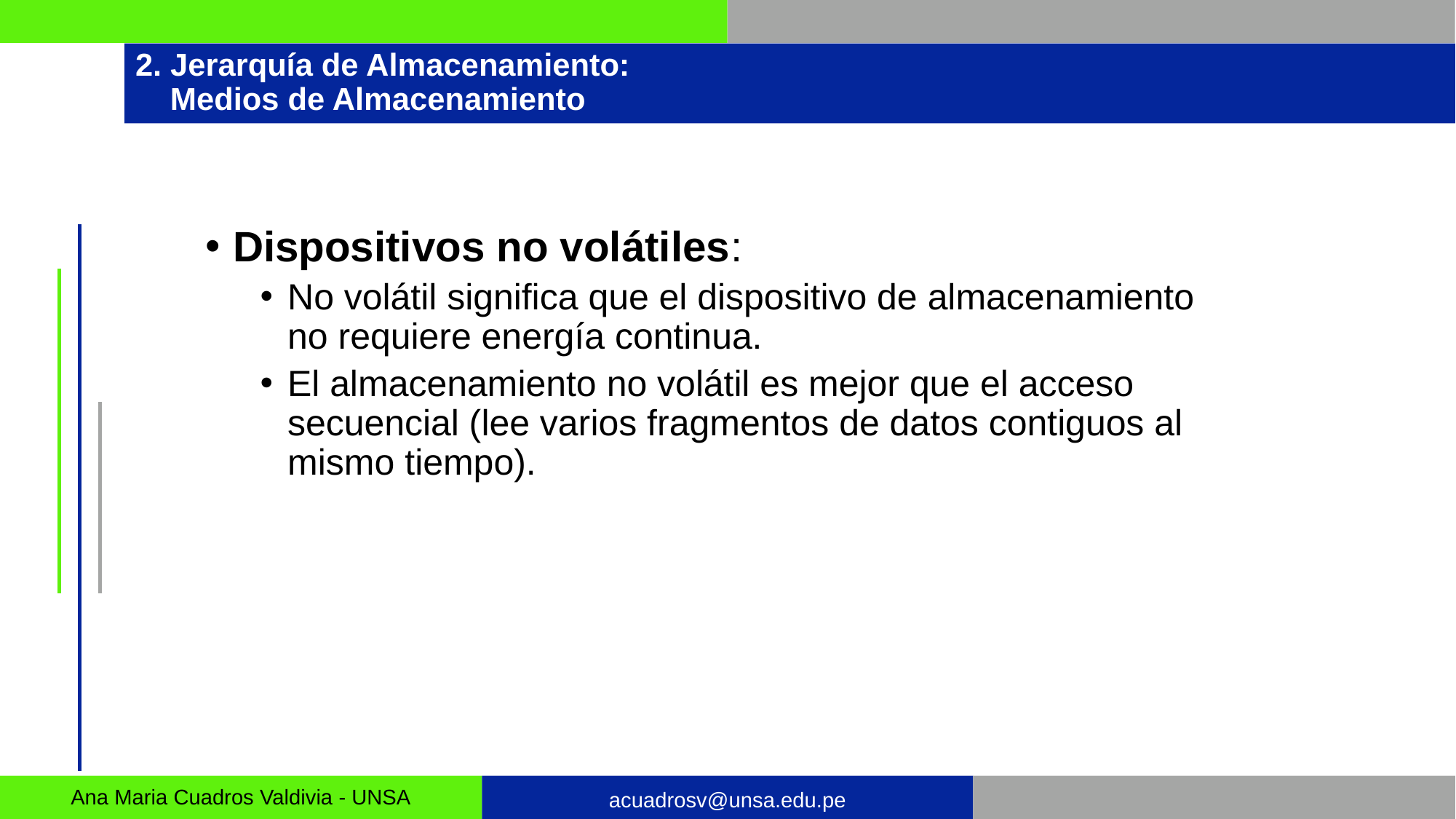

# 2. Jerarquía de Almacenamiento: Medios de Almacenamiento
Dispositivos no volátiles:
No volátil significa que el dispositivo de almacenamiento no requiere energía continua.
El almacenamiento no volátil es mejor que el acceso secuencial (lee varios fragmentos de datos contiguos al mismo tiempo).